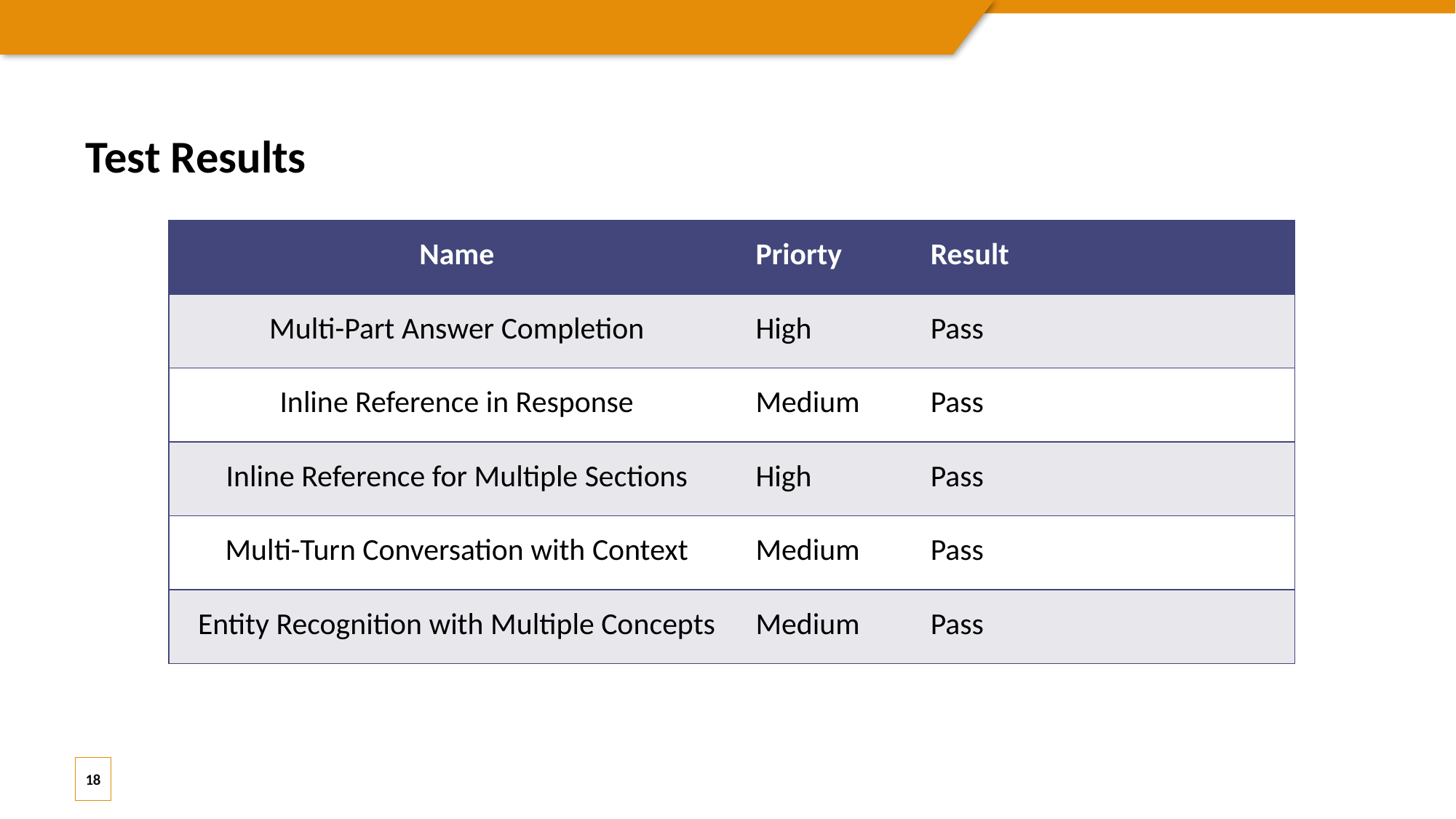

Test Results
| Name | Priorty | Result |
| --- | --- | --- |
| Multi-Part Answer Completion | High | Pass |
| Inline Reference in Response | Medium | Pass |
| Inline Reference for Multiple Sections | High | Pass |
| Multi-Turn Conversation with Context | Medium | Pass |
| Entity Recognition with Multiple Concepts | Medium | Pass |
18